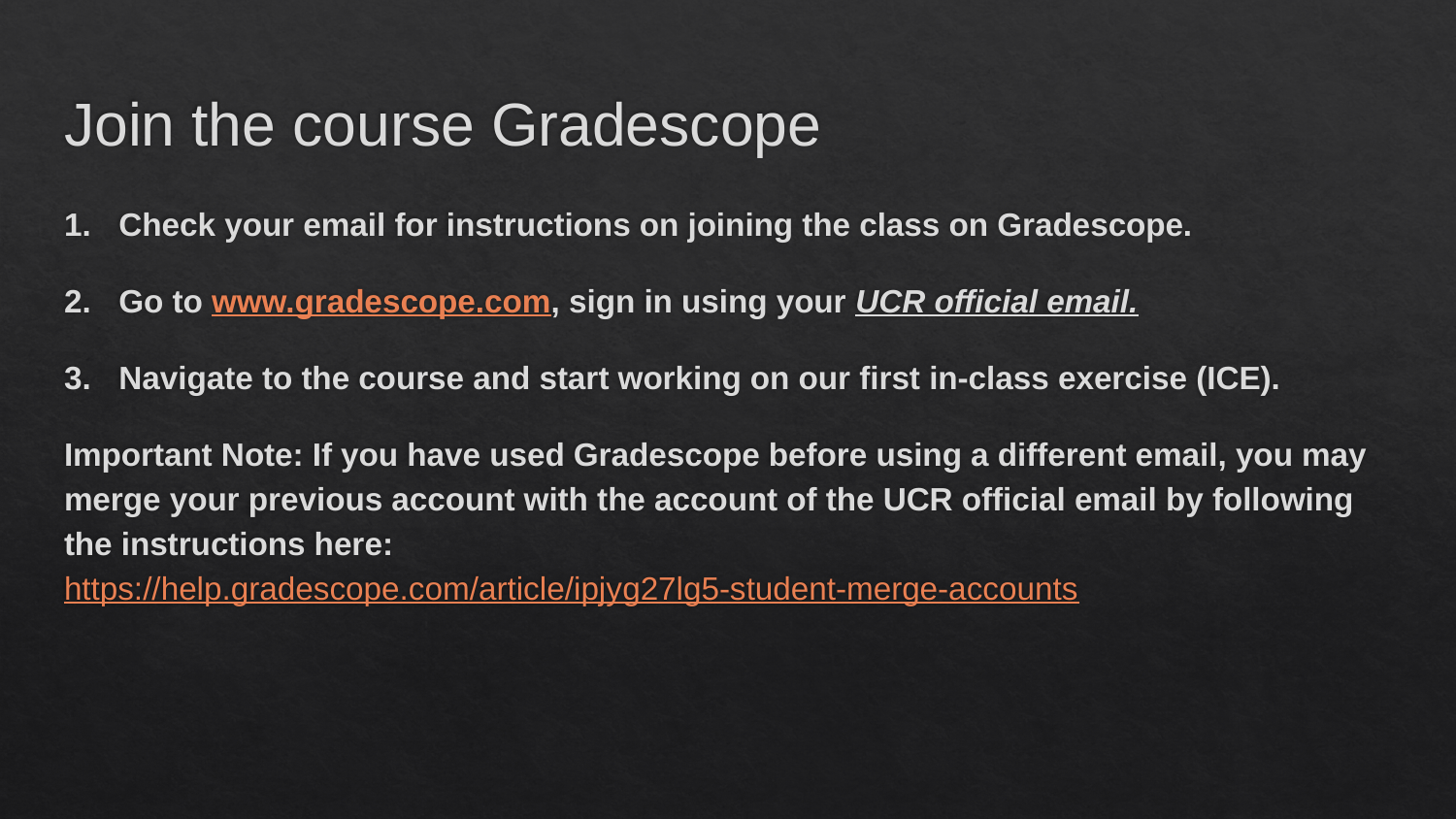

# Join the course Gradescope
Check your email for instructions on joining the class on Gradescope.
Go to www.gradescope.com, sign in using your UCR official email.
Navigate to the course and start working on our first in-class exercise (ICE).
Important Note: If you have used Gradescope before using a different email, you may merge your previous account with the account of the UCR official email by following the instructions here:
https://help.gradescope.com/article/ipjyg27lg5-student-merge-accounts